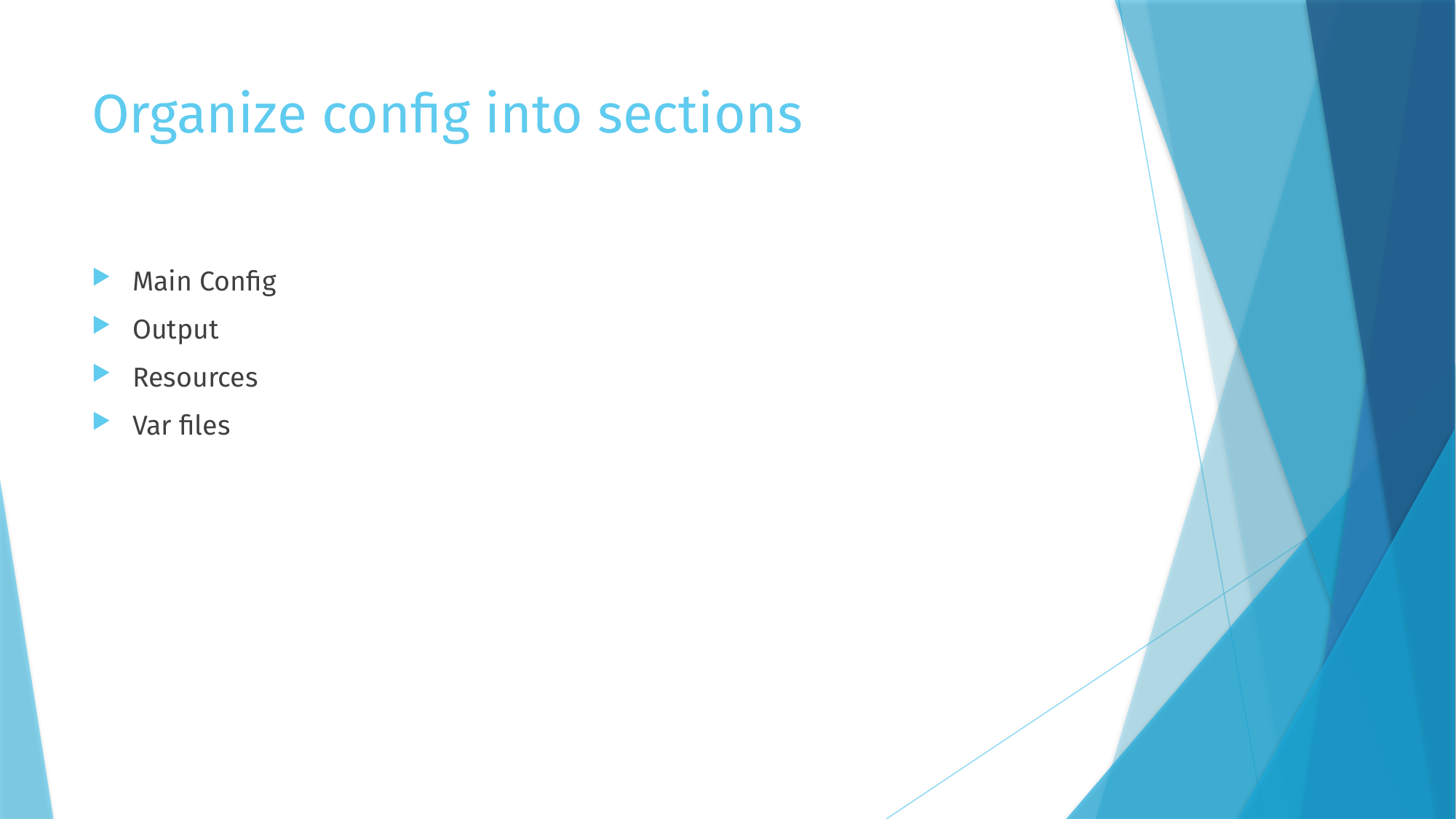

# Organize config into sections
Main Config
Output
Resources
Var files